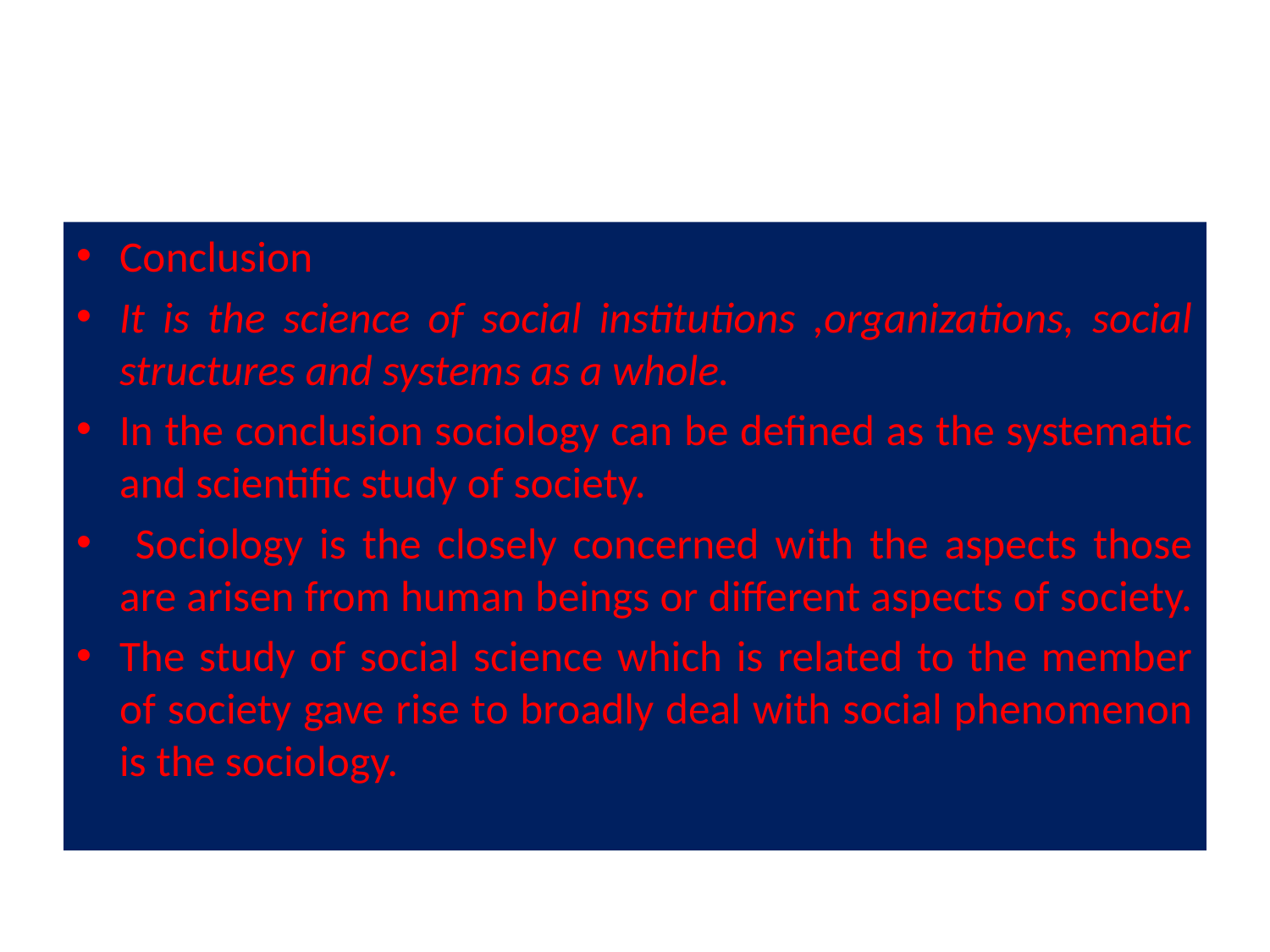

Conclusion
It is the science of social institutions ,organizations, social structures and systems as a whole.
In the conclusion sociology can be defined as the systematic and scientific study of society.
 Sociology is the closely concerned with the aspects those are arisen from human beings or different aspects of society.
The study of social science which is related to the member of society gave rise to broadly deal with social phenomenon is the sociology.